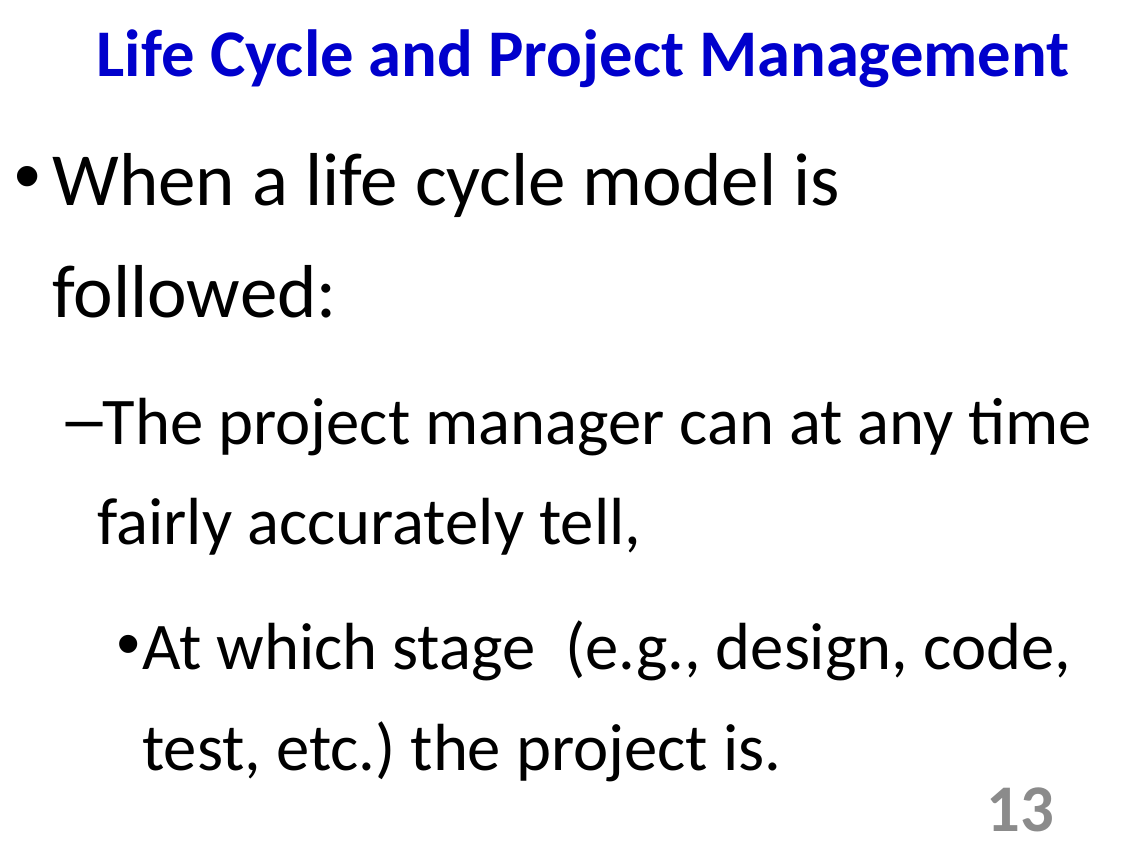

Life Cycle and Project Management
When a life cycle model is followed:
The project manager can at any time fairly accurately tell,
At which stage  (e.g., design, code, test, etc.) the project is.
13